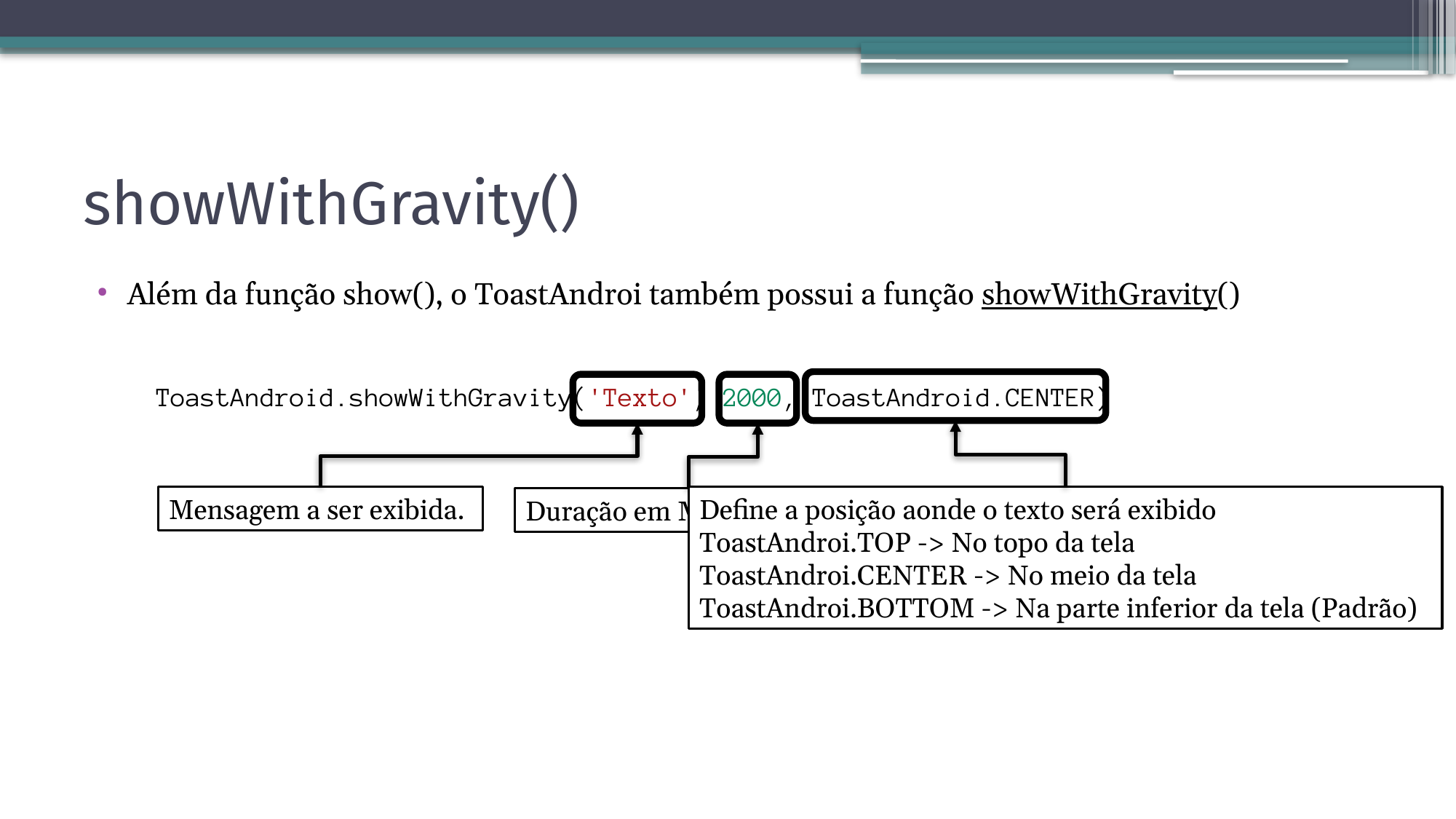

# showWithGravity()
Além da função show(), o ToastAndroi também possui a função showWithGravity()

ToastAndroid.showWithGravity('Texto', 2000, ToastAndroid.CENTER)
Mensagem a ser exibida.
Define a posição aonde o texto será exibido
ToastAndroi.TOP -> No topo da tela
ToastAndroi.CENTER -> No meio da tela
ToastAndroi.BOTTOM -> Na parte inferior da tela (Padrão)
Duração em Milissegundos